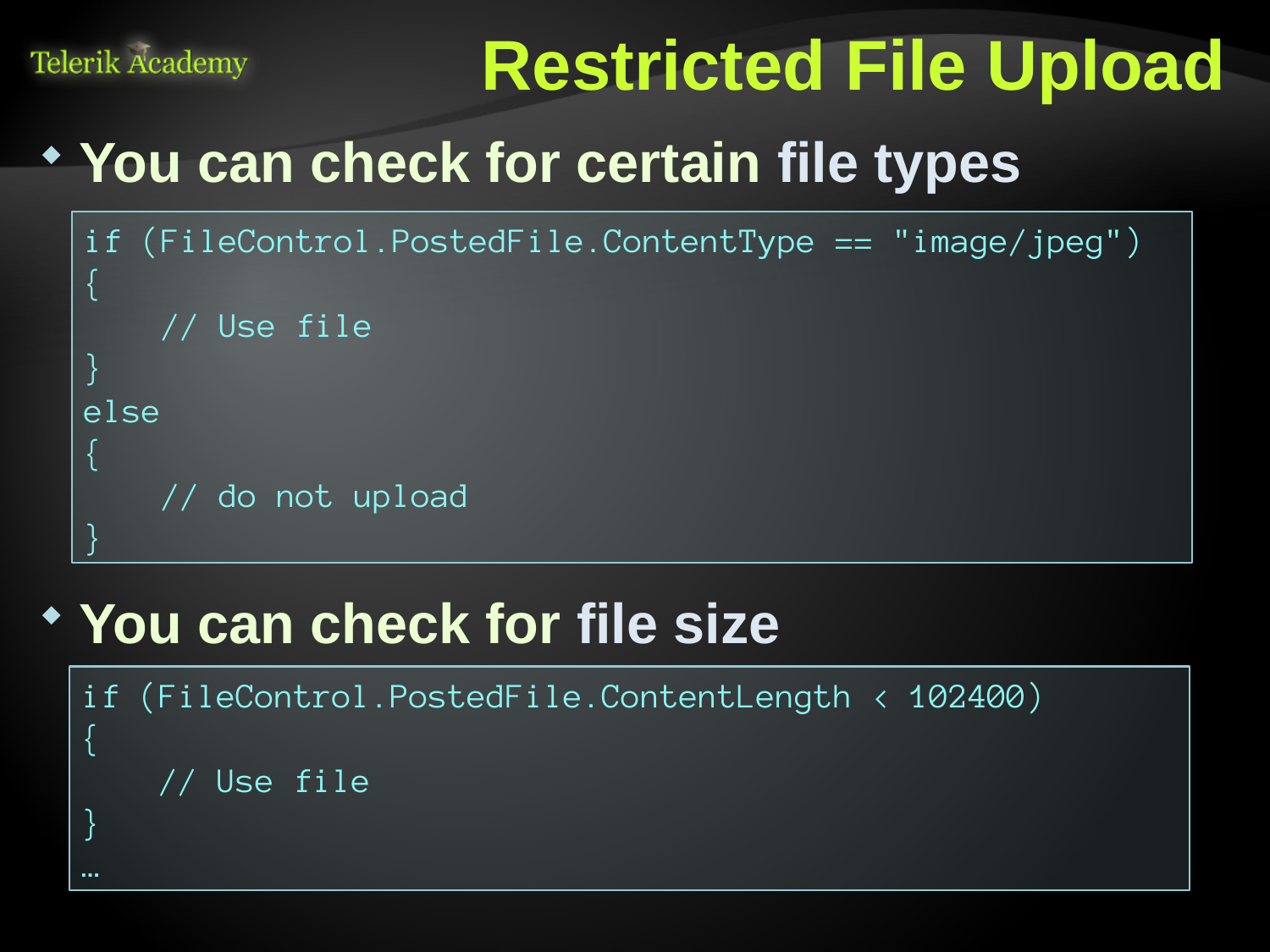

# Restricted File Upload
You can check for certain file types

You can check for file size

if (FileControl.PostedFile.ContentType == "image/jpeg")
{
    // Use file
}
else
{
    // do not upload
}
if (FileControl.PostedFile.ContentLength < 102400)
{
    // Use file
}
…